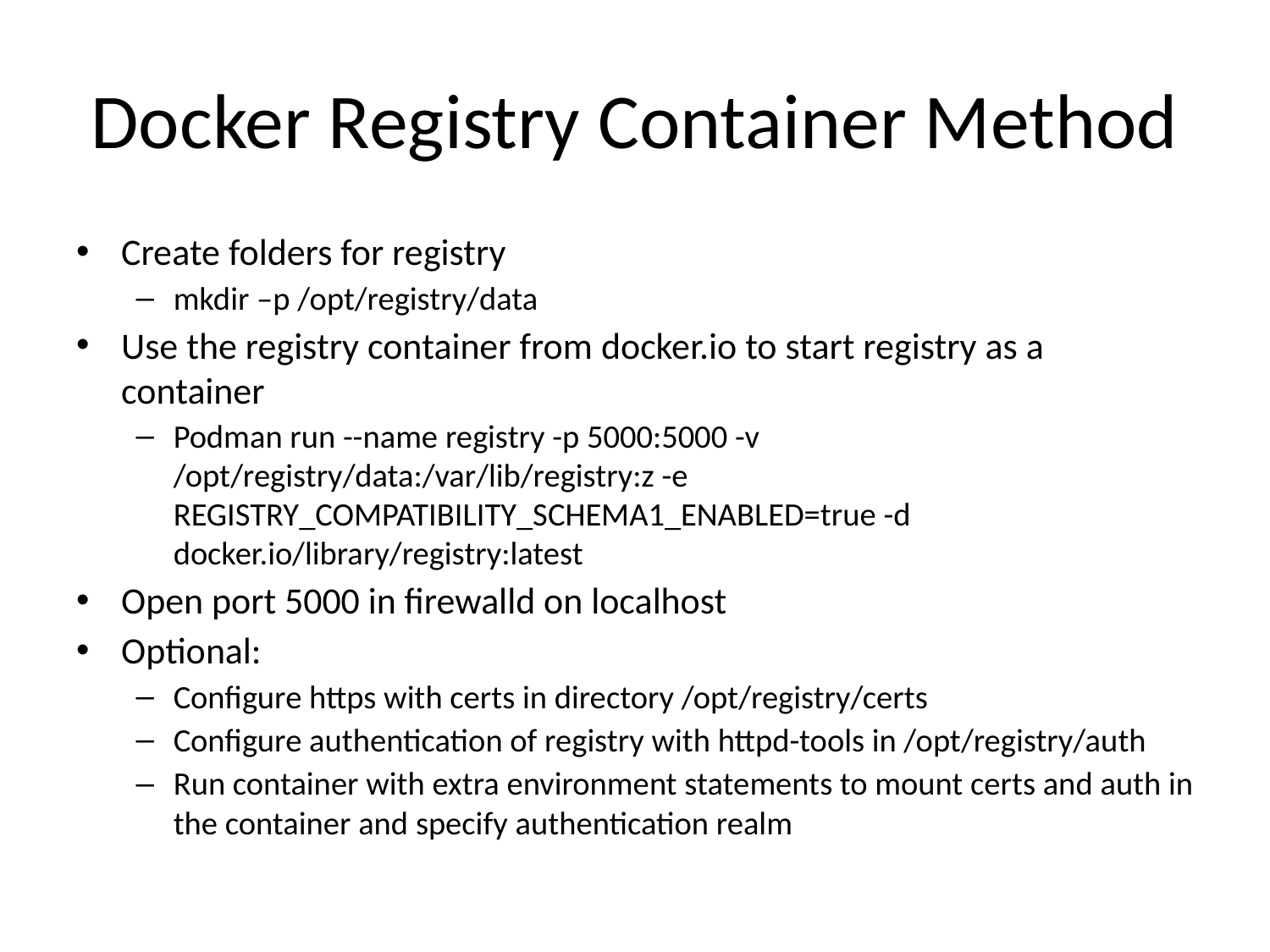

# Docker Registry Container Method
Create folders for registry
mkdir –p /opt/registry/data
Use the registry container from docker.io to start registry as a container
Podman run --name registry -p 5000:5000 -v /opt/registry/data:/var/lib/registry:z -e REGISTRY_COMPATIBILITY_SCHEMA1_ENABLED=true -d  docker.io/library/registry:latest
Open port 5000 in firewalld on localhost
Optional:
Configure https with certs in directory /opt/registry/certs
Configure authentication of registry with httpd-tools in /opt/registry/auth
Run container with extra environment statements to mount certs and auth in the container and specify authentication realm